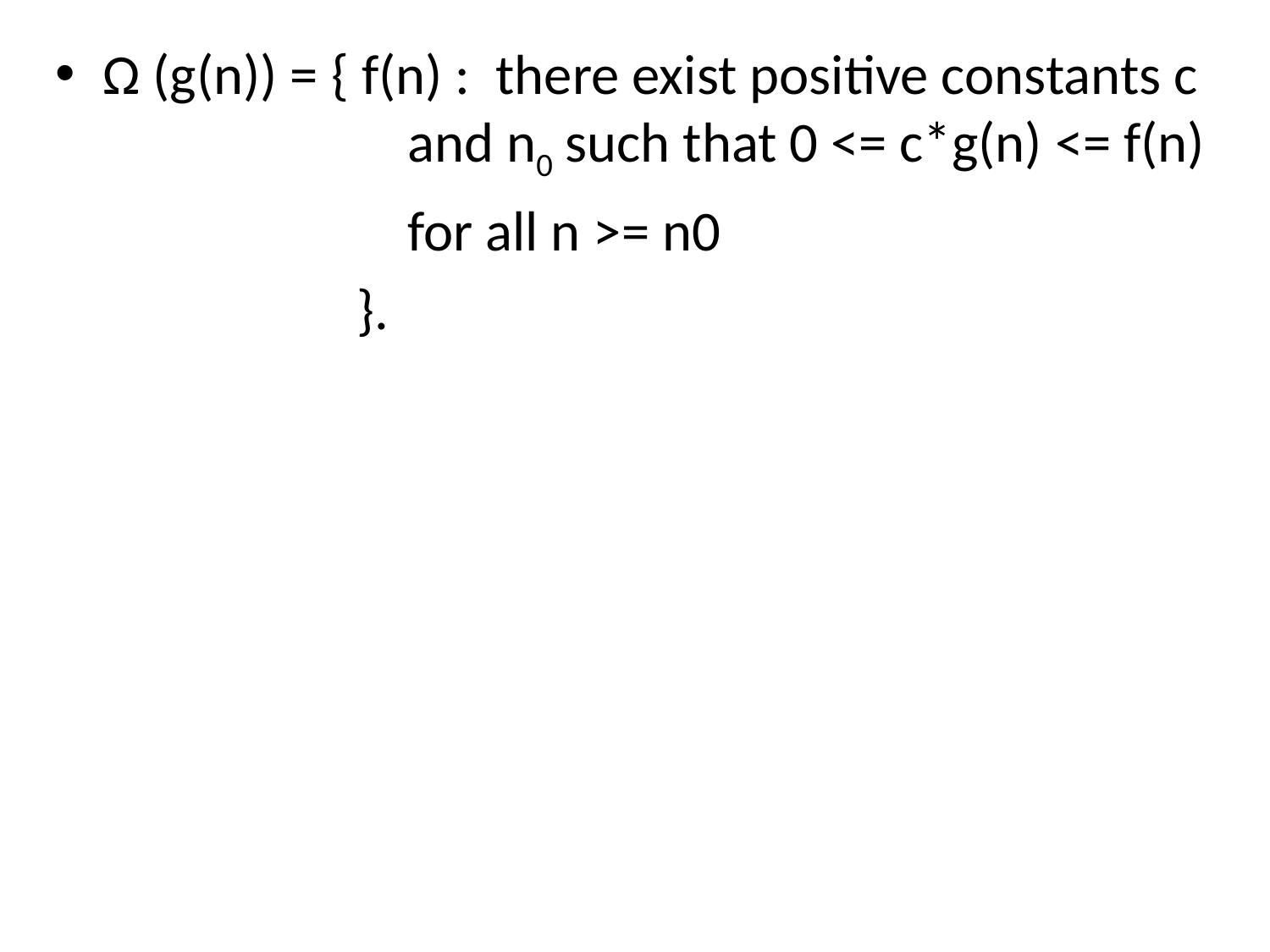

Ω (g(n)) = { f(n) :  there exist positive constants c 		    and n0 such that 0 <= c*g(n) <= f(n)
			    for all n >= n0
			}.